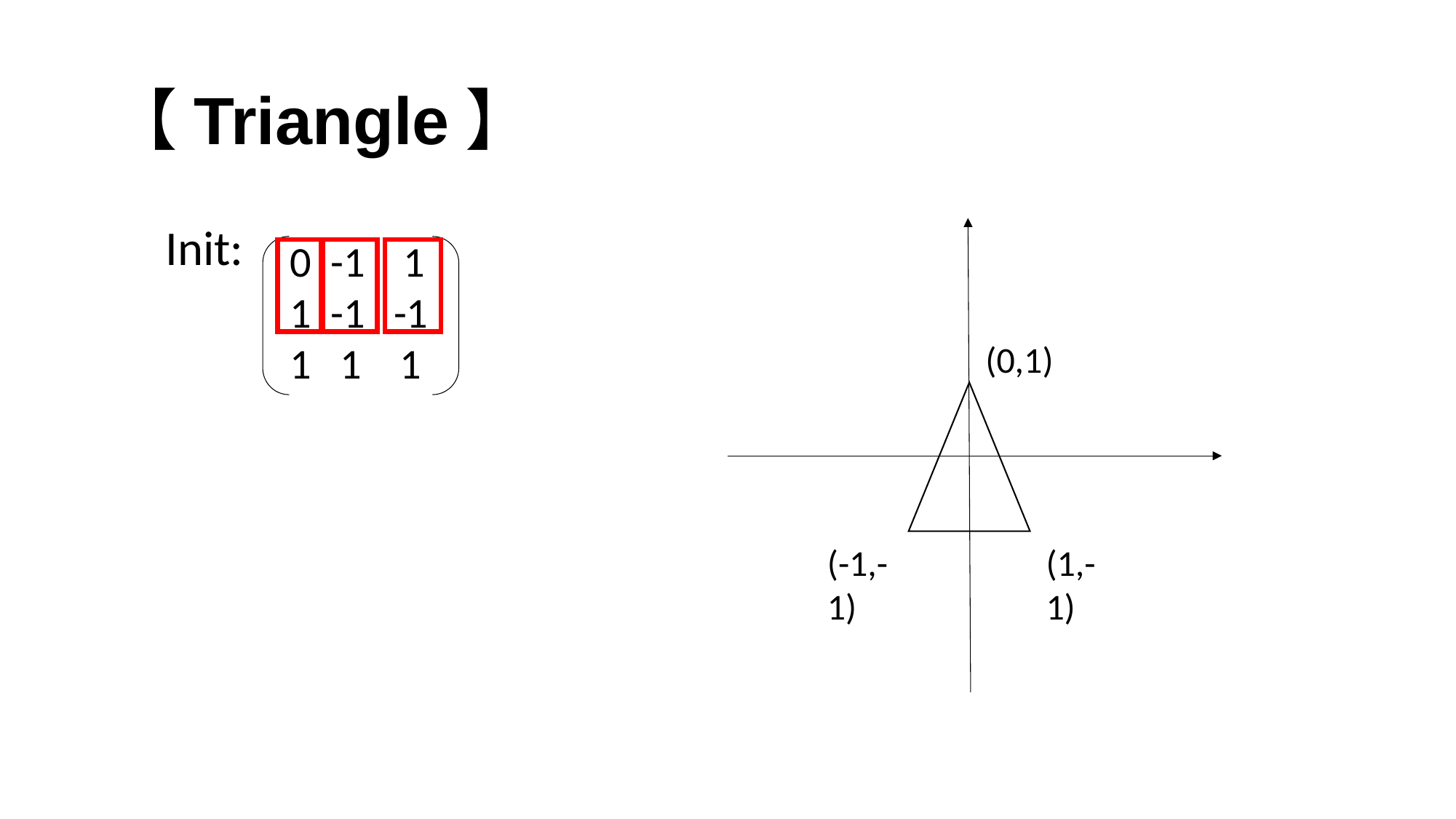

# 【Triangle】
Init:

(0,1)

(-1,-1)
(1,-1)
0  -1    1
1  -1   -1
1   1    1